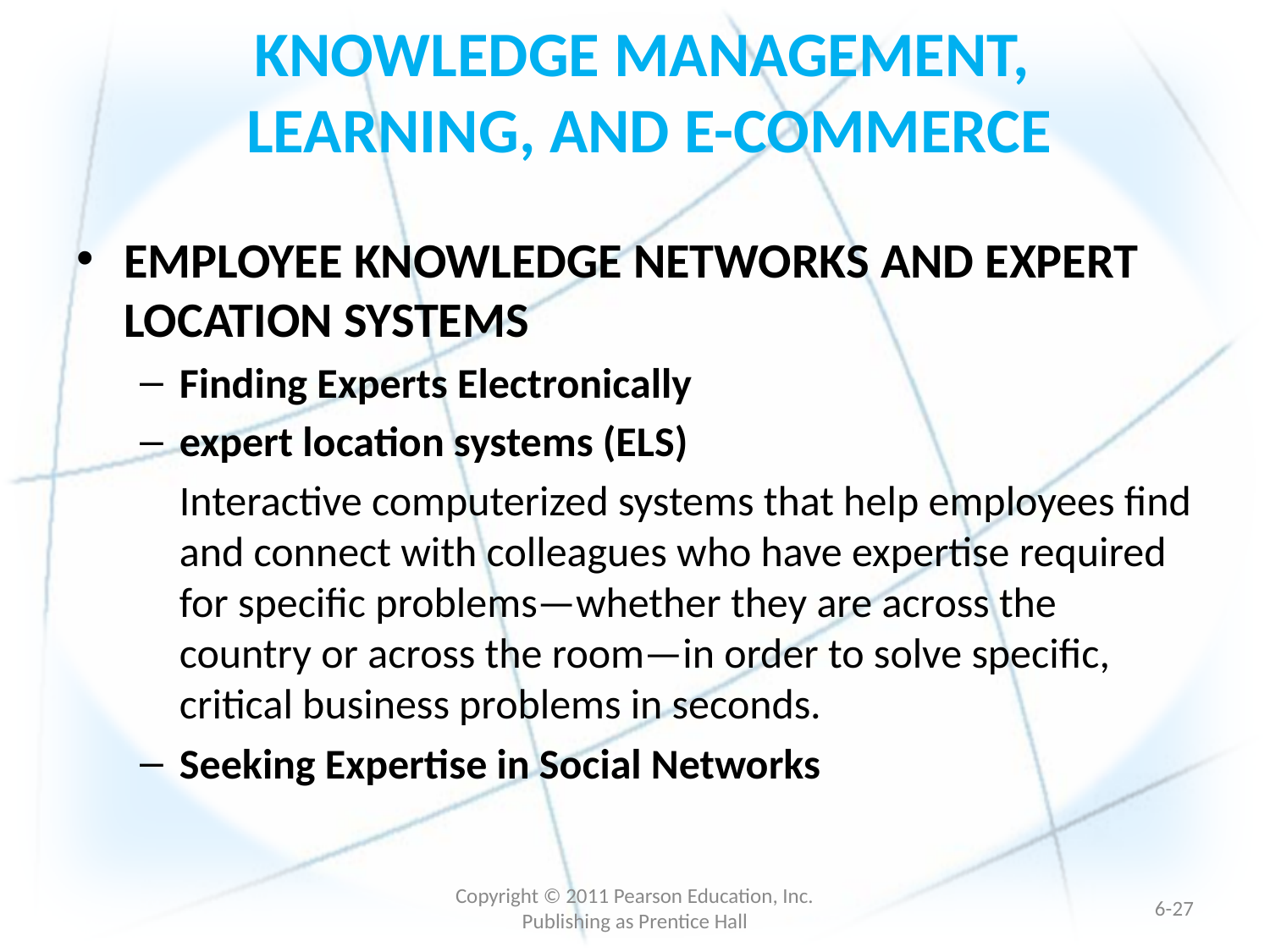

# KNOWLEDGE MANAGEMENT, LEARNING, AND E-COMMERCE
EMPLOYEE KNOWLEDGE NETWORKS AND EXPERT LOCATION SYSTEMS
Finding Experts Electronically
expert location systems (ELS)
	Interactive computerized systems that help employees find and connect with colleagues who have expertise required for specific problems—whether they are across the country or across the room—in order to solve specific, critical business problems in seconds.
Seeking Expertise in Social Networks
Copyright © 2011 Pearson Education, Inc. Publishing as Prentice Hall
6-27